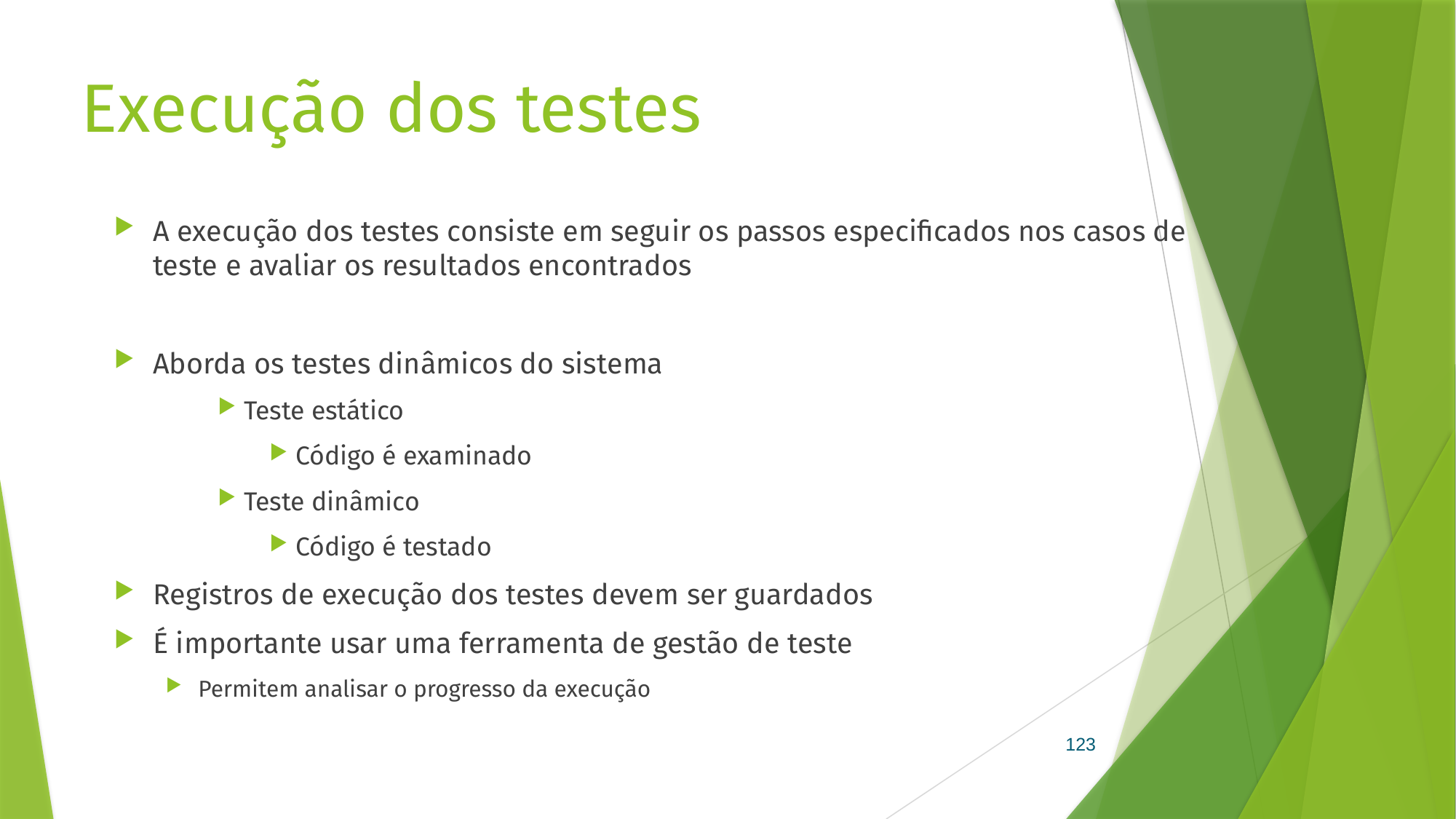

# Execução dos testes
A execução dos testes consiste em seguir os passos especificados nos casos de teste e avaliar os resultados encontrados

Aborda os testes dinâmicos do sistema
Teste estático
Código é examinado
Teste dinâmico
Código é testado
Registros de execução dos testes devem ser guardados
É importante usar uma ferramenta de gestão de teste
Permitem analisar o progresso da execução

123